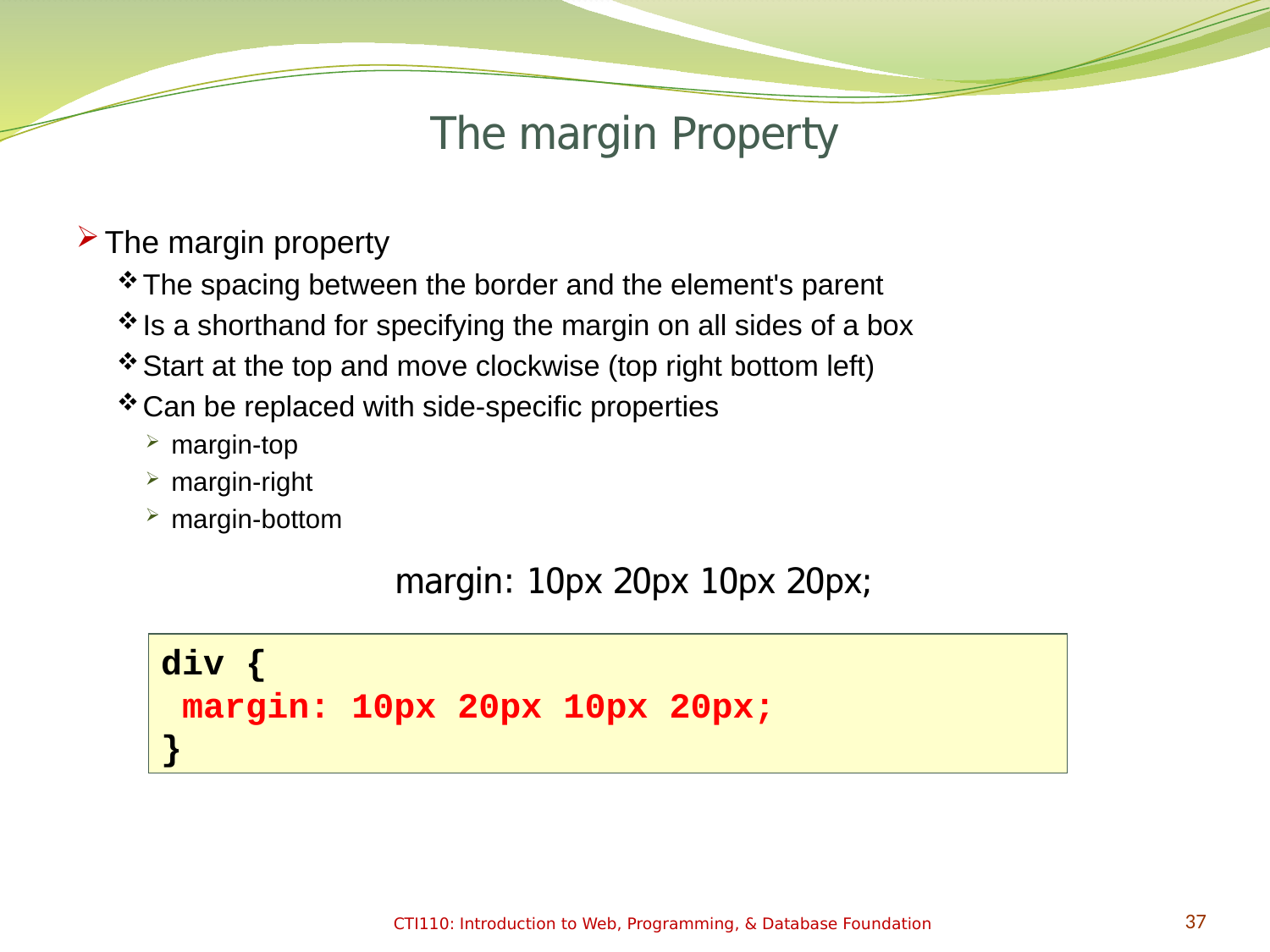

# The margin Property
The margin property
The spacing between the border and the element's parent
Is a shorthand for specifying the margin on all sides of a box
Start at the top and move clockwise (top right bottom left)
Can be replaced with side-specific properties
margin-top
margin-right
margin-bottom

margin: 10px 20px 10px 20px;
div {
 margin: 10px 20px 10px 20px;
}
CTI110: Introduction to Web, Programming, & Database Foundation
37